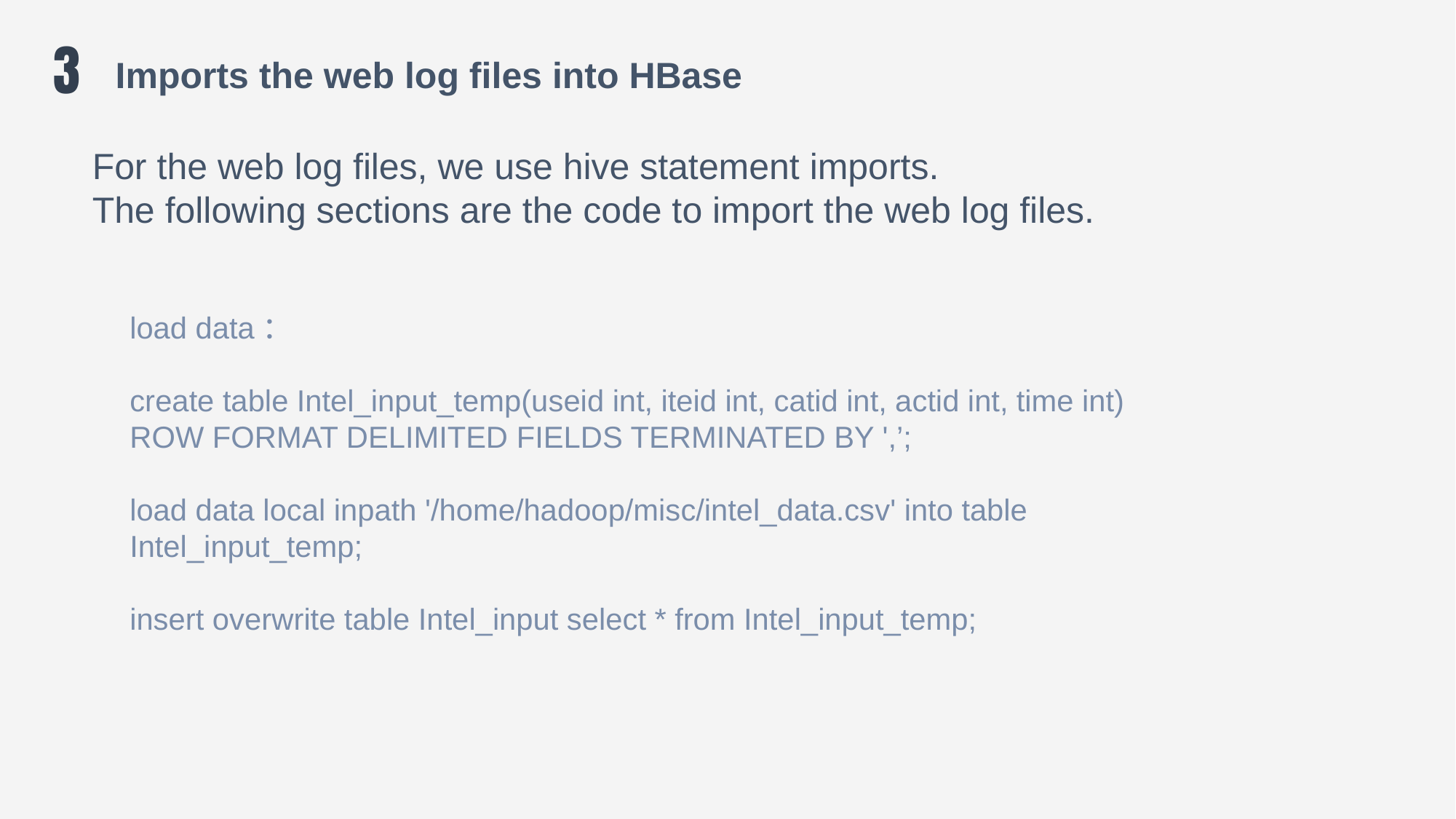

3
Imports the web log files into HBase
For the web log files, we use hive statement imports.
The following sections are the code to import the web log files.
load data：

create table Intel_input_temp(useid int, iteid int, catid int, actid int, time int)
ROW FORMAT DELIMITED FIELDS TERMINATED BY ',’;

load data local inpath '/home/hadoop/misc/intel_data.csv' into table Intel_input_temp;

insert overwrite table Intel_input select * from Intel_input_temp;